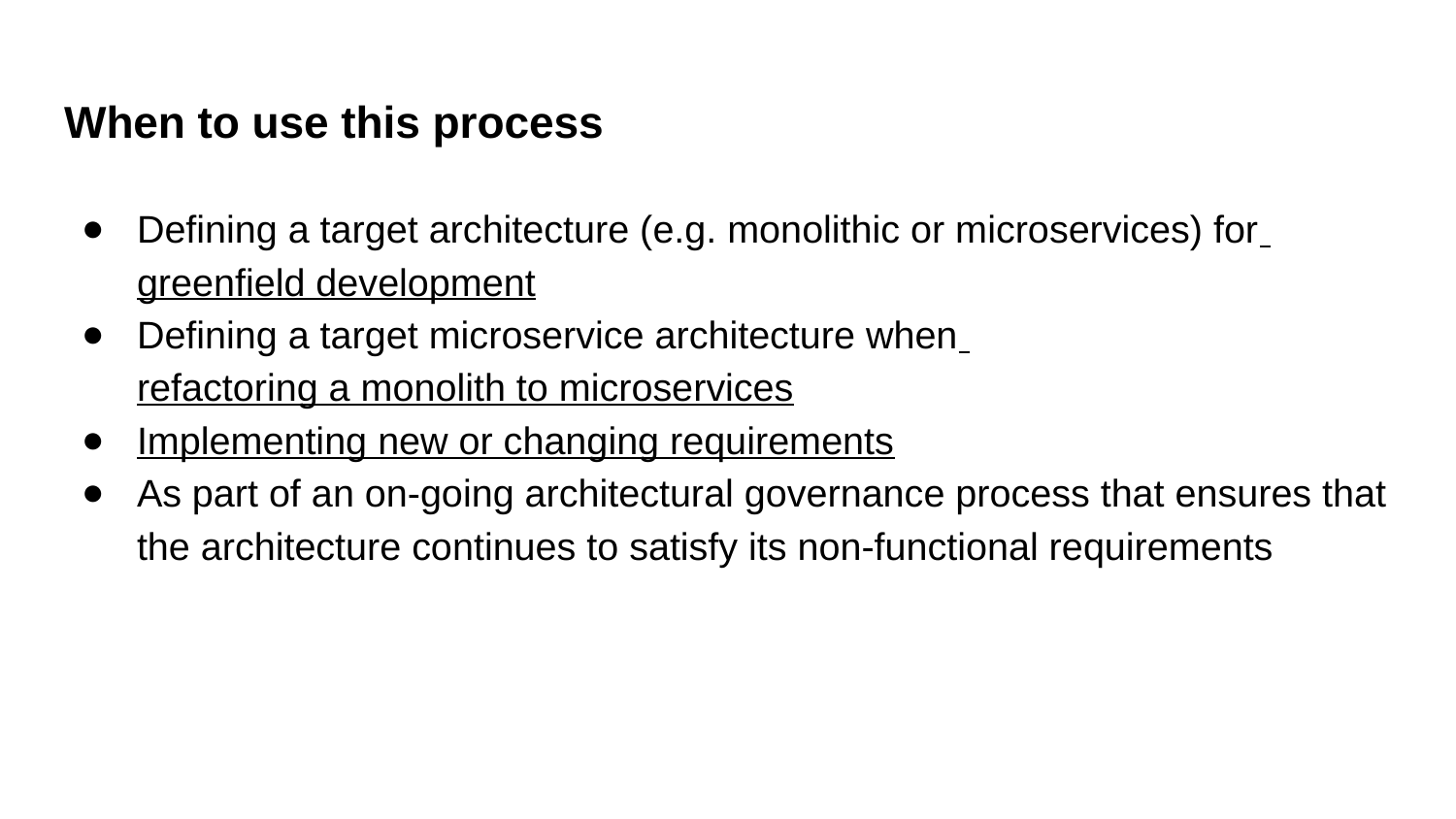

# When to use this process
Defining a target architecture (e.g. monolithic or microservices) for greenfield development
Defining a target microservice architecture when refactoring a monolith to microservices
Implementing new or changing requirements
As part of an on-going architectural governance process that ensures that the architecture continues to satisfy its non-functional requirements